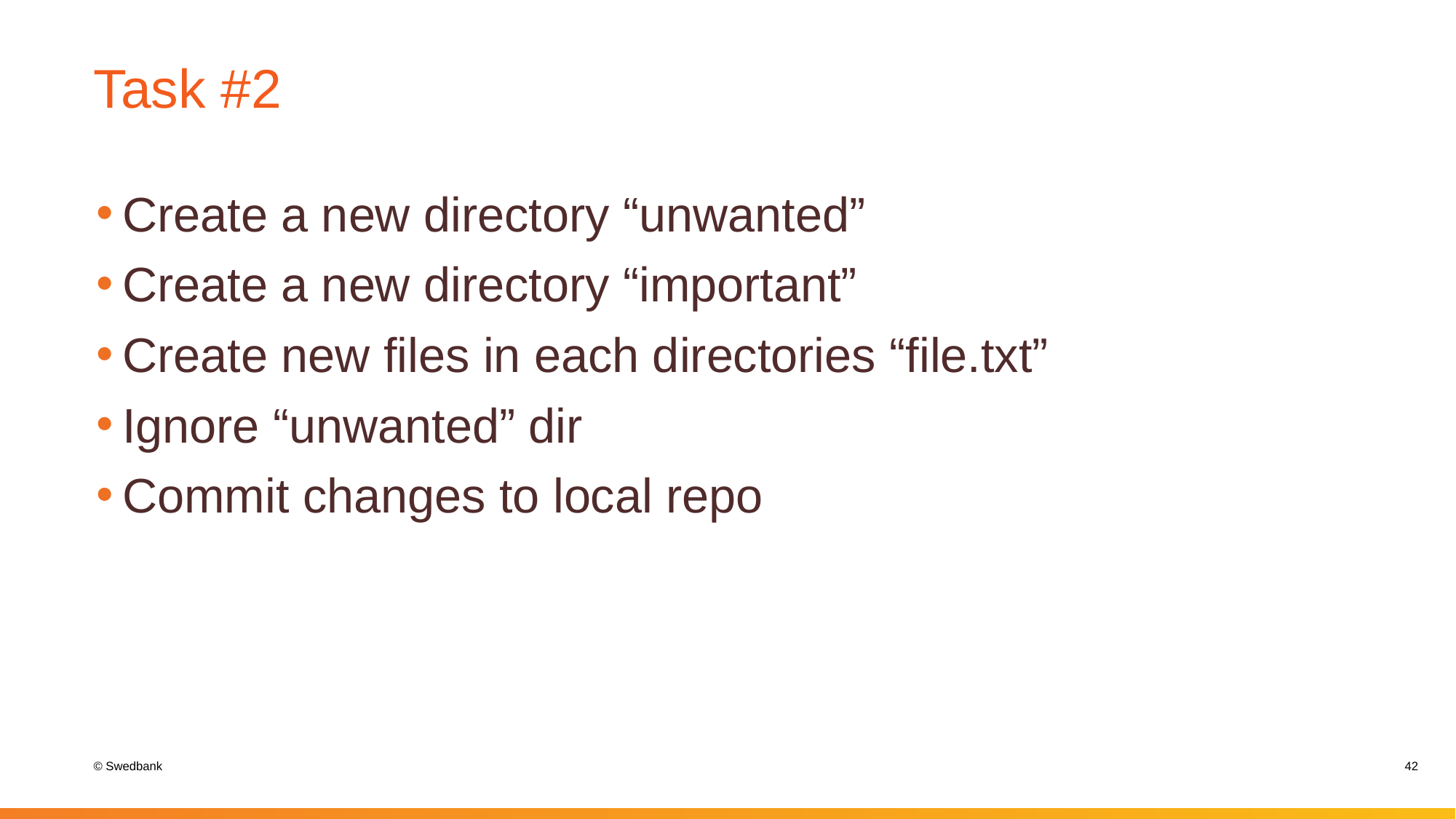

# Task #2
Create a new directory “unwanted”
Create a new directory “important”
Create new files in each directories “file.txt”
Ignore “unwanted” dir
Commit changes to local repo

42